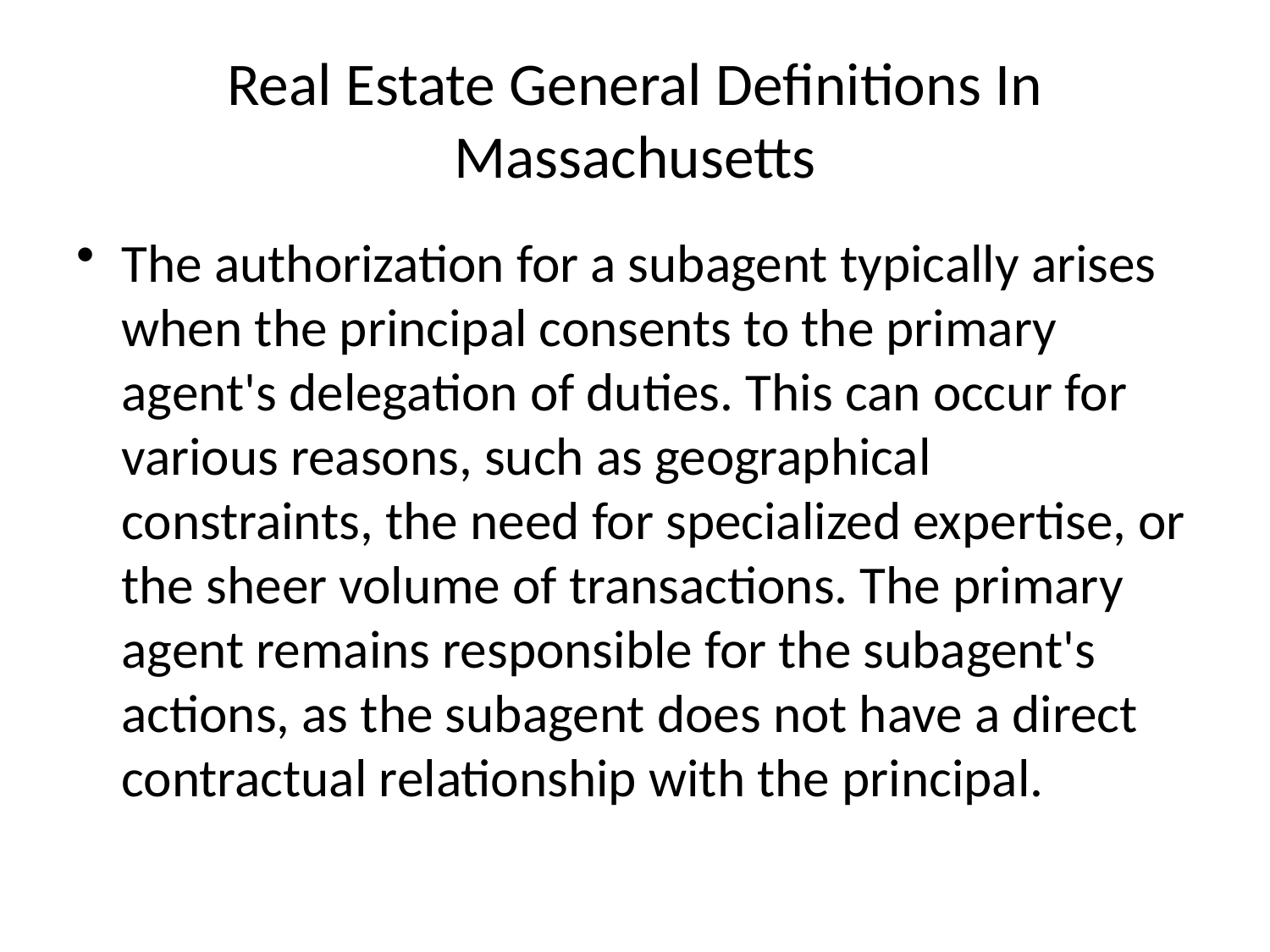

# Real Estate General Definitions In Massachusetts

The authorization for a subagent typically arises when the principal consents to the primary agent's delegation of duties. This can occur for various reasons, such as geographical constraints, the need for specialized expertise, or the sheer volume of transactions. The primary agent remains responsible for the subagent's actions, as the subagent does not have a direct contractual relationship with the principal.